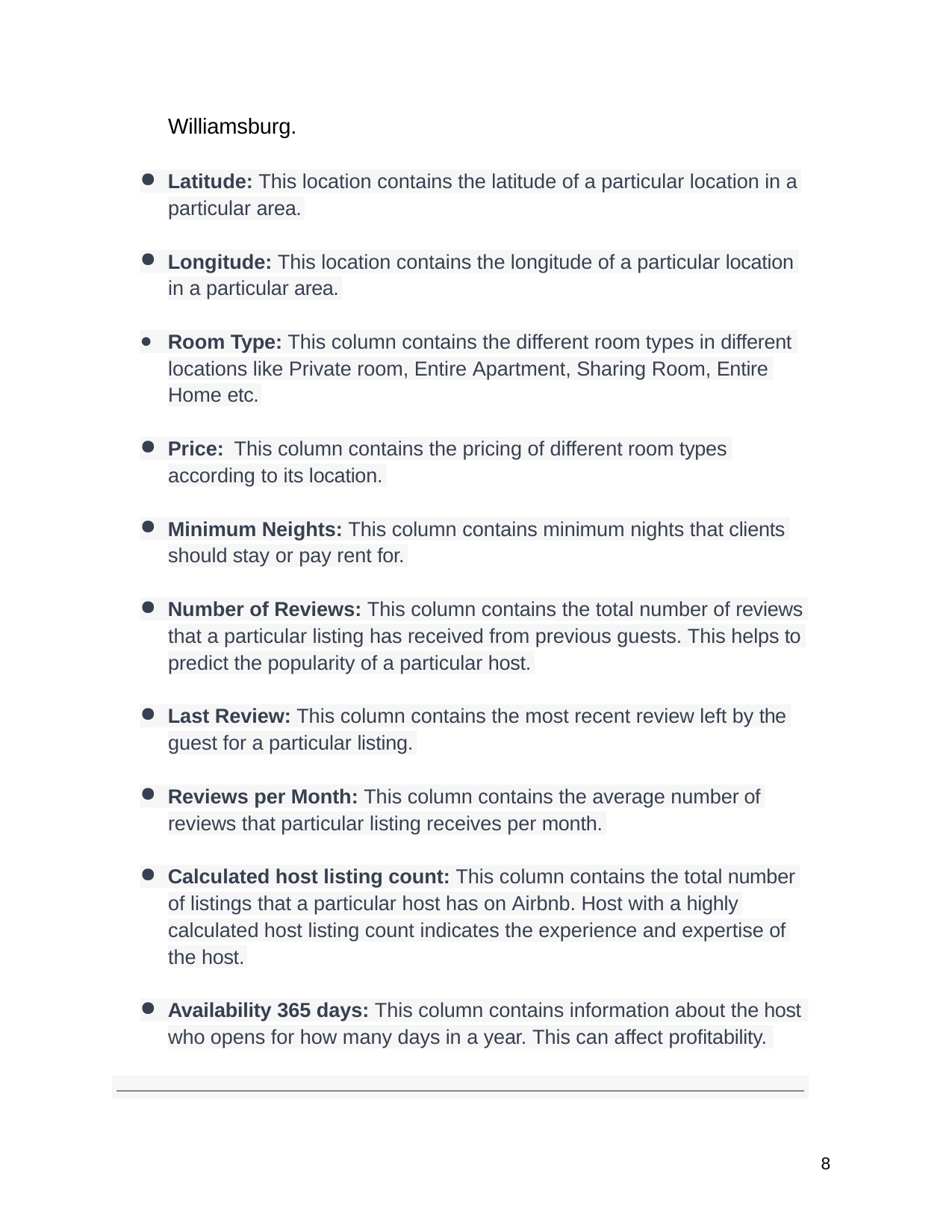

Williamsburg.
Latitude: This location contains the latitude of a particular location in a
particular area.
Longitude: This location contains the longitude of a particular location
in a particular area.
Room Type: This column contains the different room types in different
locations like Private room, Entire Apartment, Sharing Room, Entire
Home etc.
Price: This column contains the pricing of different room types
according to its location.
Minimum Neights: This column contains minimum nights that clients
should stay or pay rent for.
Number of Reviews: This column contains the total number of reviews
that a particular listing has received from previous guests. This helps to
predict the popularity of a particular host.
Last Review: This column contains the most recent review left by the
guest for a particular listing.
Reviews per Month: This column contains the average number of
reviews that particular listing receives per month.
Calculated host listing count: This column contains the total number
of listings that a particular host has on Airbnb. Host with a highly
calculated host listing count indicates the experience and expertise of
the host.
Availability 365 days: This column contains information about the host
who opens for how many days in a year. This can affect profitability.

8